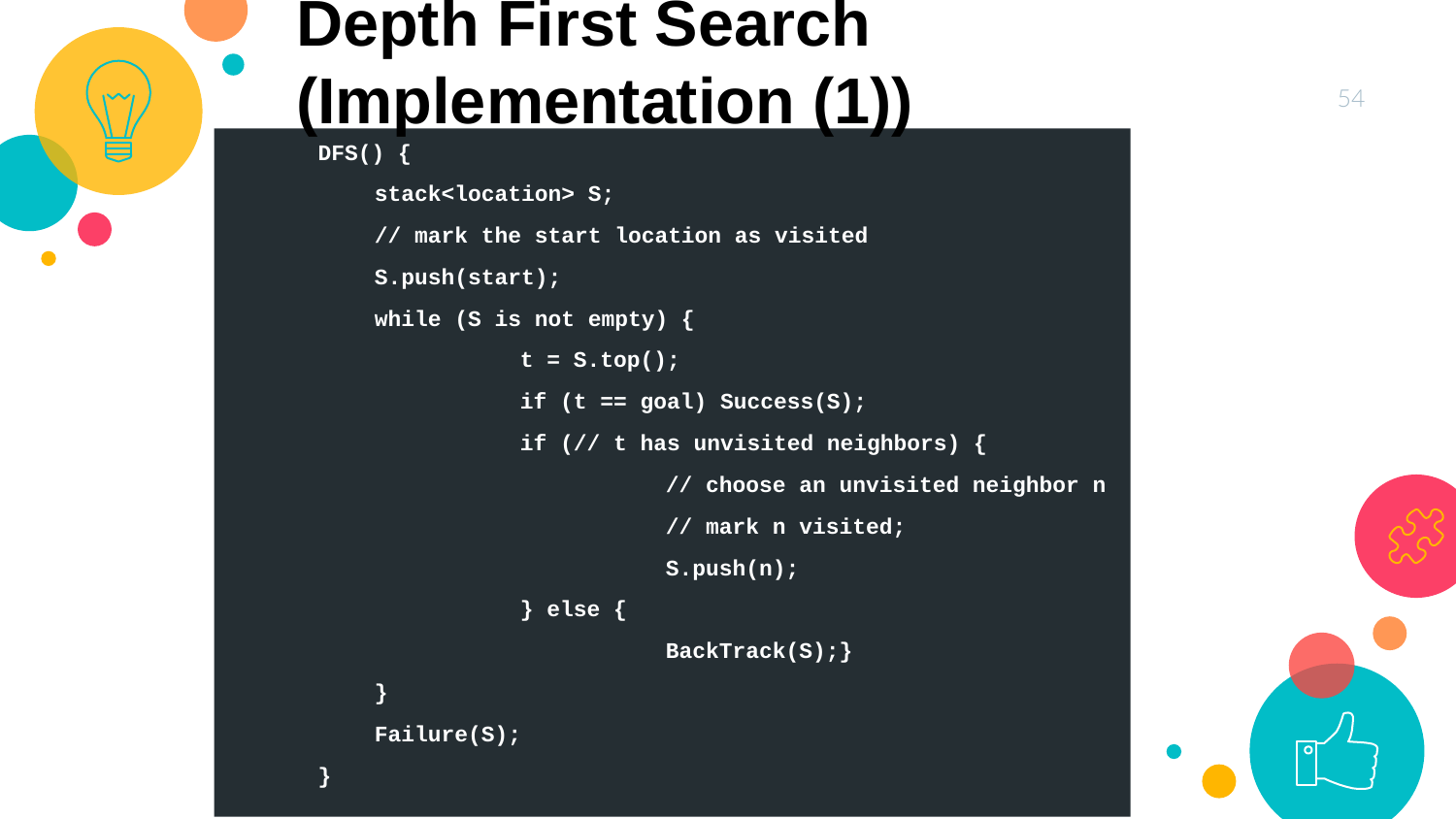

Depth First Search (Implementation (1))
54
DFS() {
	stack<location> S;
	// mark the start location as visited
	S.push(start);
	while (S is not empty) {
		t = S.top();
		if (t == goal) Success(S);
		if (// t has unvisited neighbors) {
			// choose an unvisited neighbor n
			// mark n visited;
			S.push(n);
		} else {
			BackTrack(S);}
	}
	Failure(S);
}